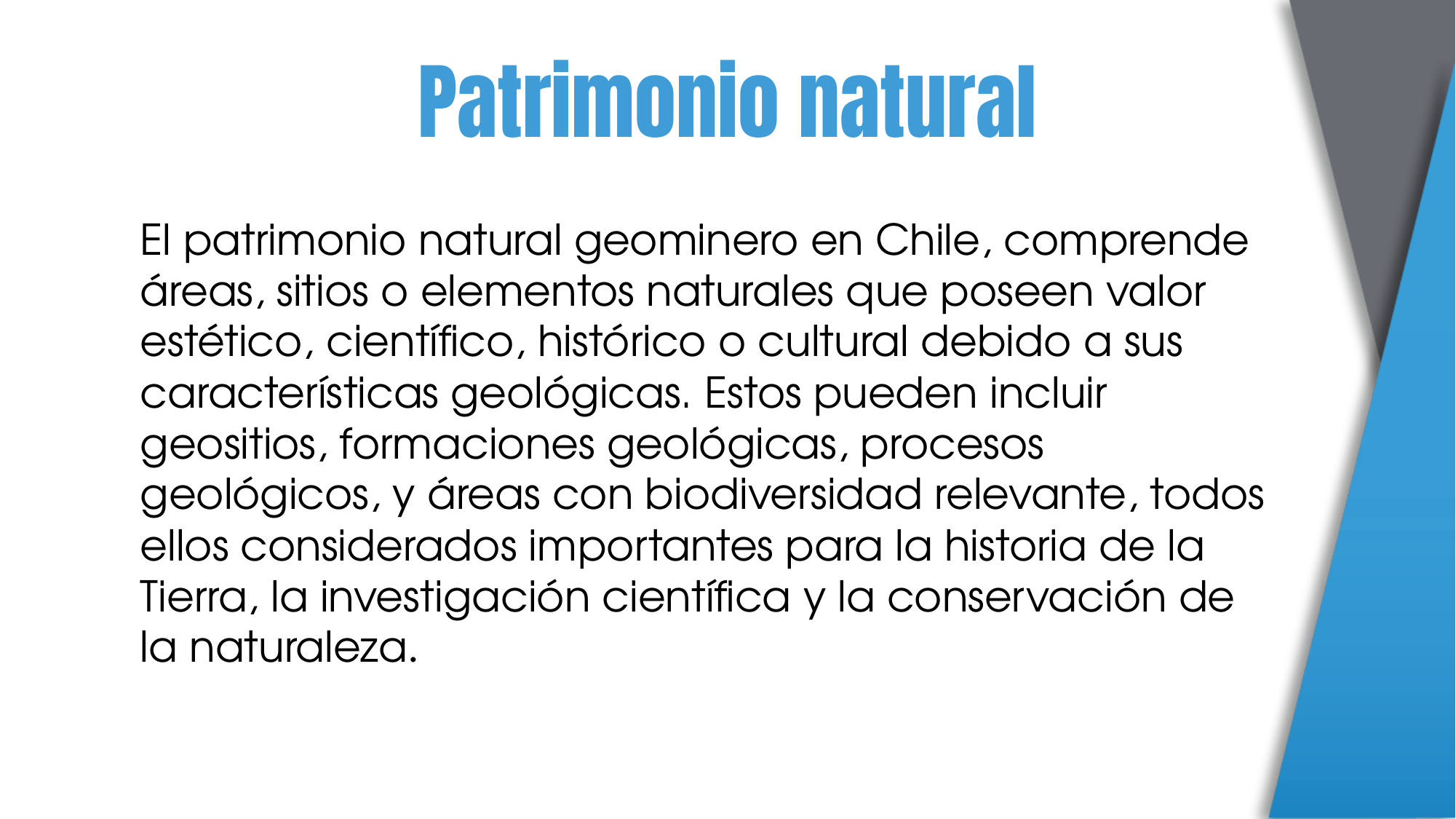

# Patrimonio natural
El patrimonio natural geominero en Chile, comprende áreas, sitios o elementos naturales que poseen valor estético, científico, histórico o cultural debido a sus características geológicas. Estos pueden incluir geositios, formaciones geológicas, procesos geológicos, y áreas con biodiversidad relevante, todos ellos considerados importantes para la historia de la Tierra, la investigación científica y la conservación de la naturaleza.